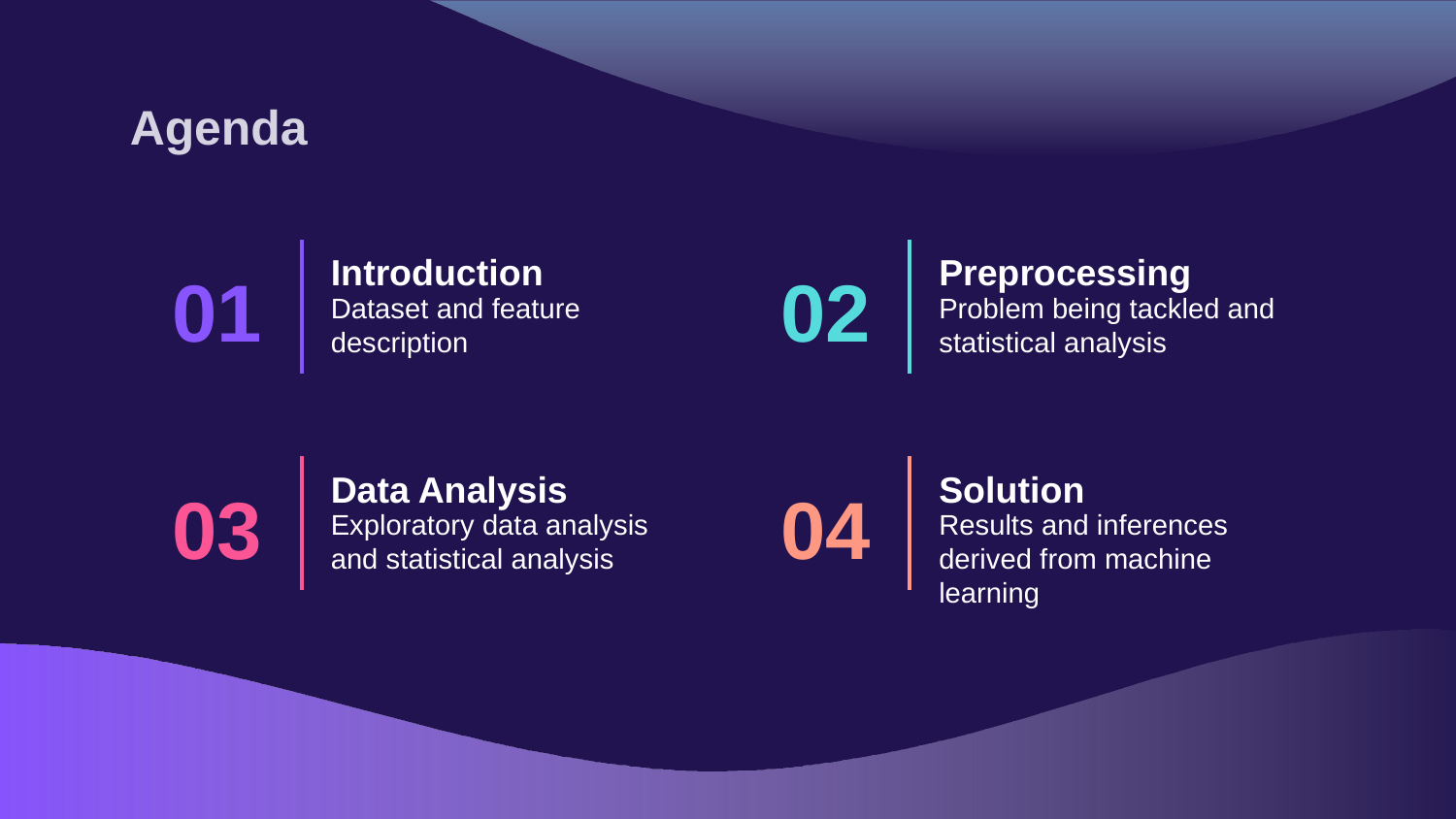

Agenda
Introduction
Preprocessing
# 01
02

Dataset and feature description
Problem being tackled and statistical analysis
Data Analysis
Solution
03
04

Exploratory data analysis and statistical analysis
Results and inferences derived from machine learning